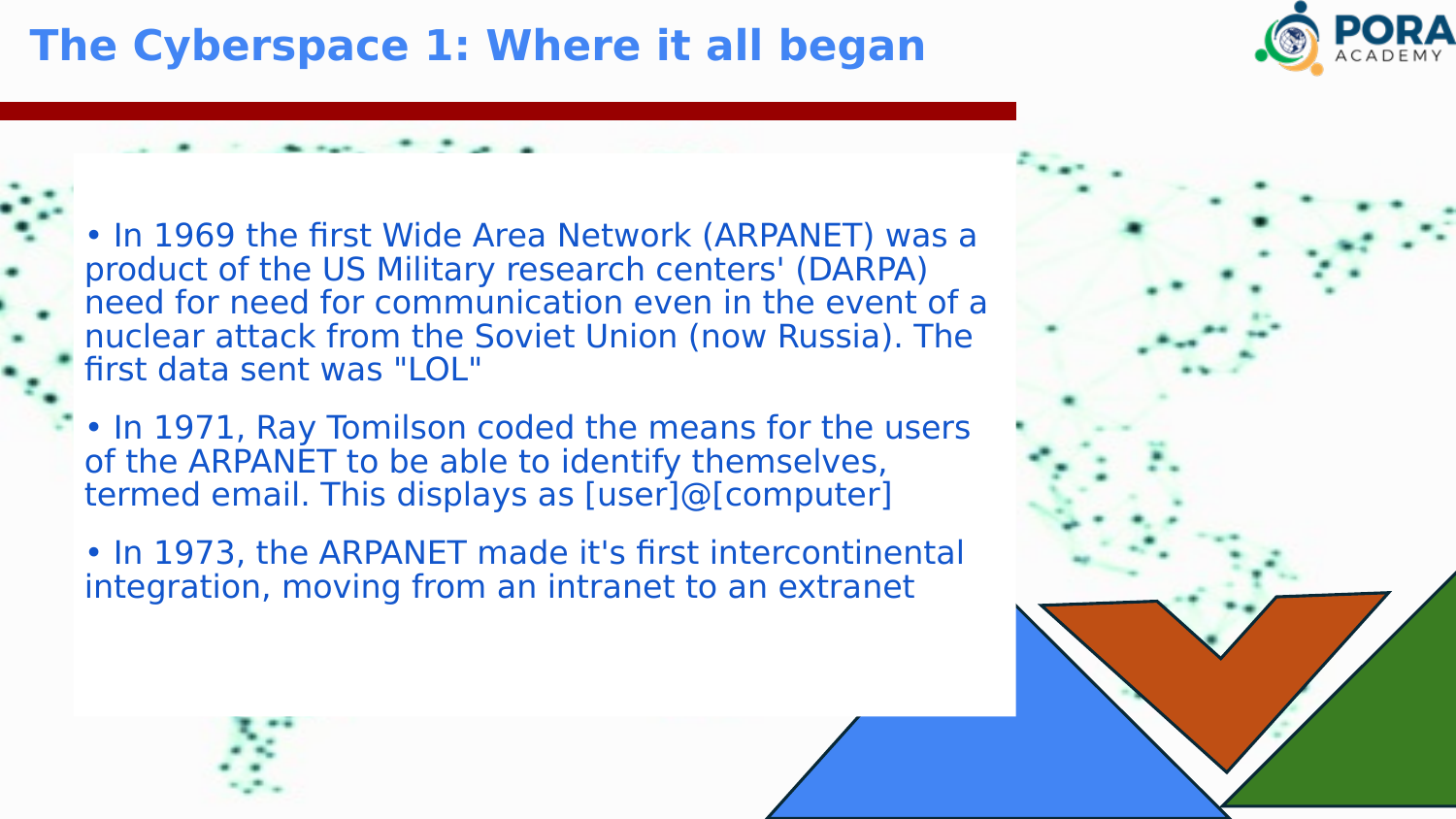

# The Cyberspace 1: Where it all began

• In 1969 the first Wide Area Network (ARPANET) was a product of the US Military research centers' (DARPA) need for need for communication even in the event of a nuclear attack from the Soviet Union (now Russia). The first data sent was "LOL"
• In 1971, Ray Tomilson coded the means for the users of the ARPANET to be able to identify themselves, termed email. This displays as [user]@[computer]
• In 1973, the ARPANET made it's first intercontinental integration, moving from an intranet to an extranet